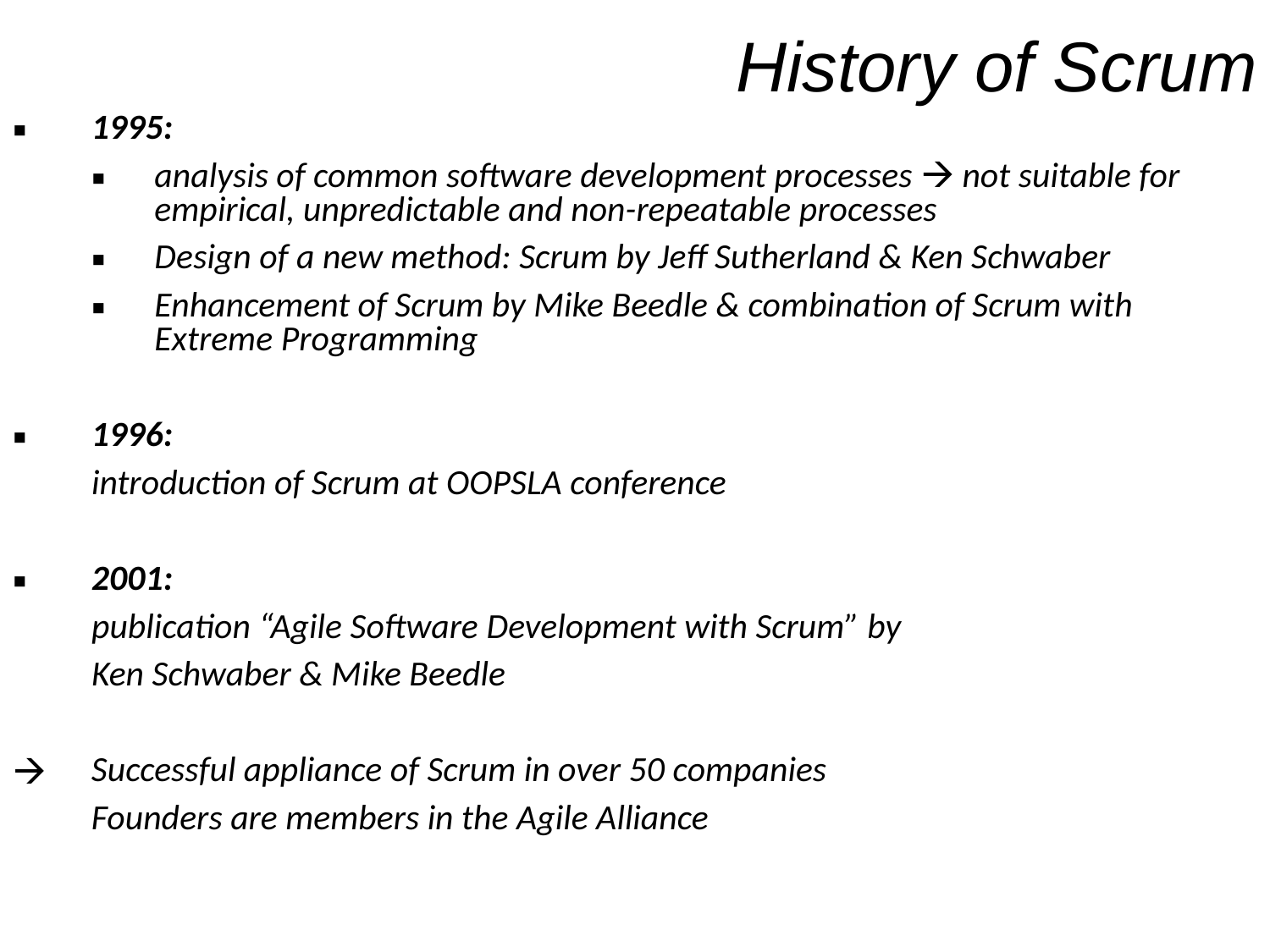

# History of Scrum
1995:
analysis of common software development processes 🡪 not suitable for empirical, unpredictable and non-repeatable processes
Design of a new method: Scrum by Jeff Sutherland & Ken Schwaber
Enhancement of Scrum by Mike Beedle & combination of Scrum with Extreme Programming

1996:
introduction of Scrum at OOPSLA conference

2001:
publication “Agile Software Development with Scrum” by
Ken Schwaber & Mike Beedle

Successful appliance of Scrum in over 50 companies
	Founders are members in the Agile Alliance